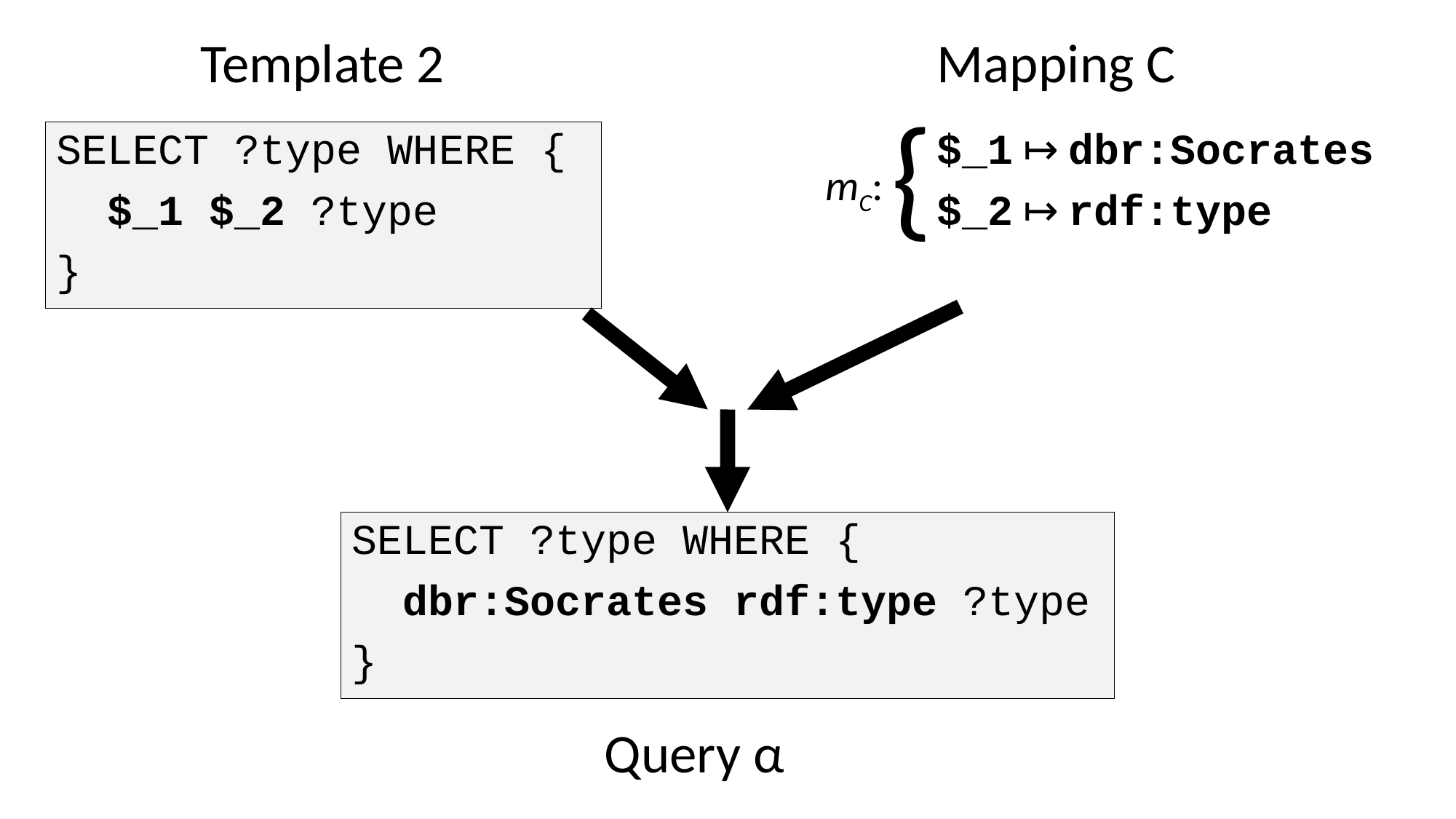

Mapping C
# Template 2
{
$_1 ↦ dbr:Socrates
$_2 ↦ rdf:type
mC:
SELECT ?type WHERE {
  $_1 $_2 ?type
}
SELECT ?type WHERE {
  dbr:Socrates rdf:type ?type
}

Query α